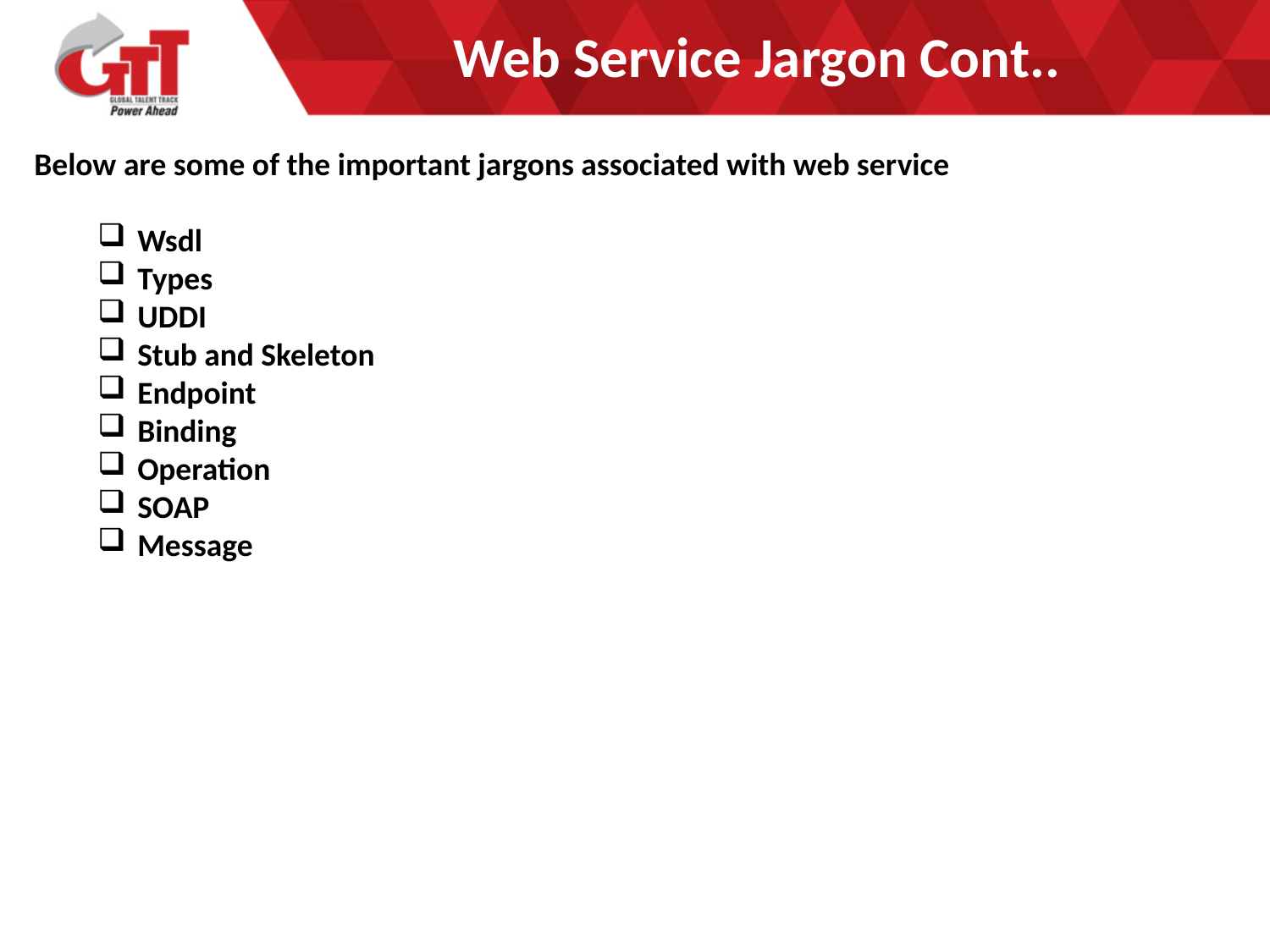

# Web Service Jargon Cont..
Below are some of the important jargons associated with web service

Wsdl
Types
UDDI
Stub and Skeleton
Endpoint
Binding
Operation
SOAP
Message